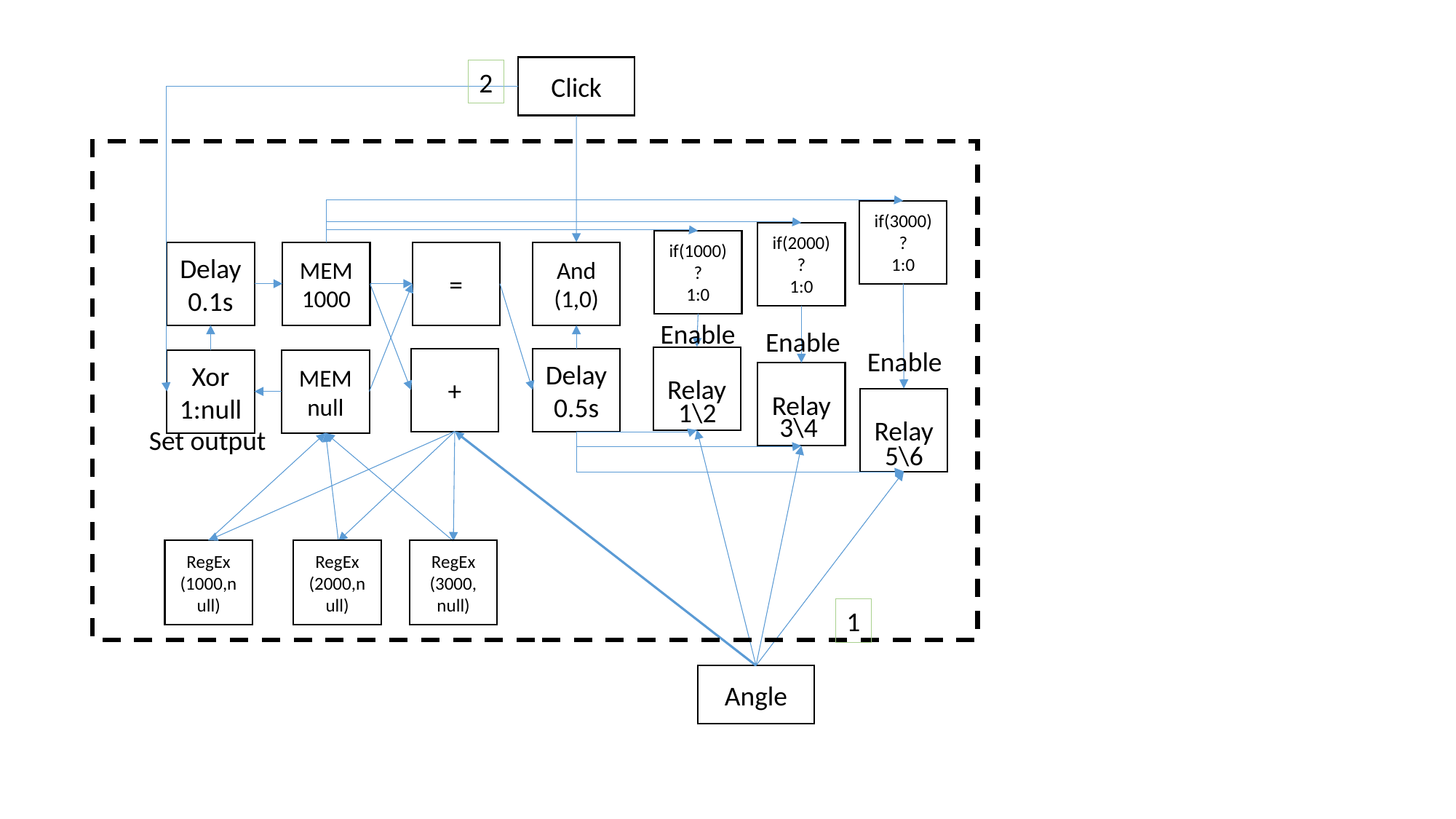

Click
2

if(3000)?
1:0
if(2000)?
1:0
if(1000)?
1:0
Delay
0.1s
MEM
1000
=
And
(1,0)
Enable
Enable
Enable
Relay
Delay
0.5s
+
Xor
1:null
MEM
null
Relay
Relay
1\2
3\4
Set output
5\6
RegEx
(1000,null)
RegEx
(2000,null)
RegEx
(3000,
null)
1
Angle